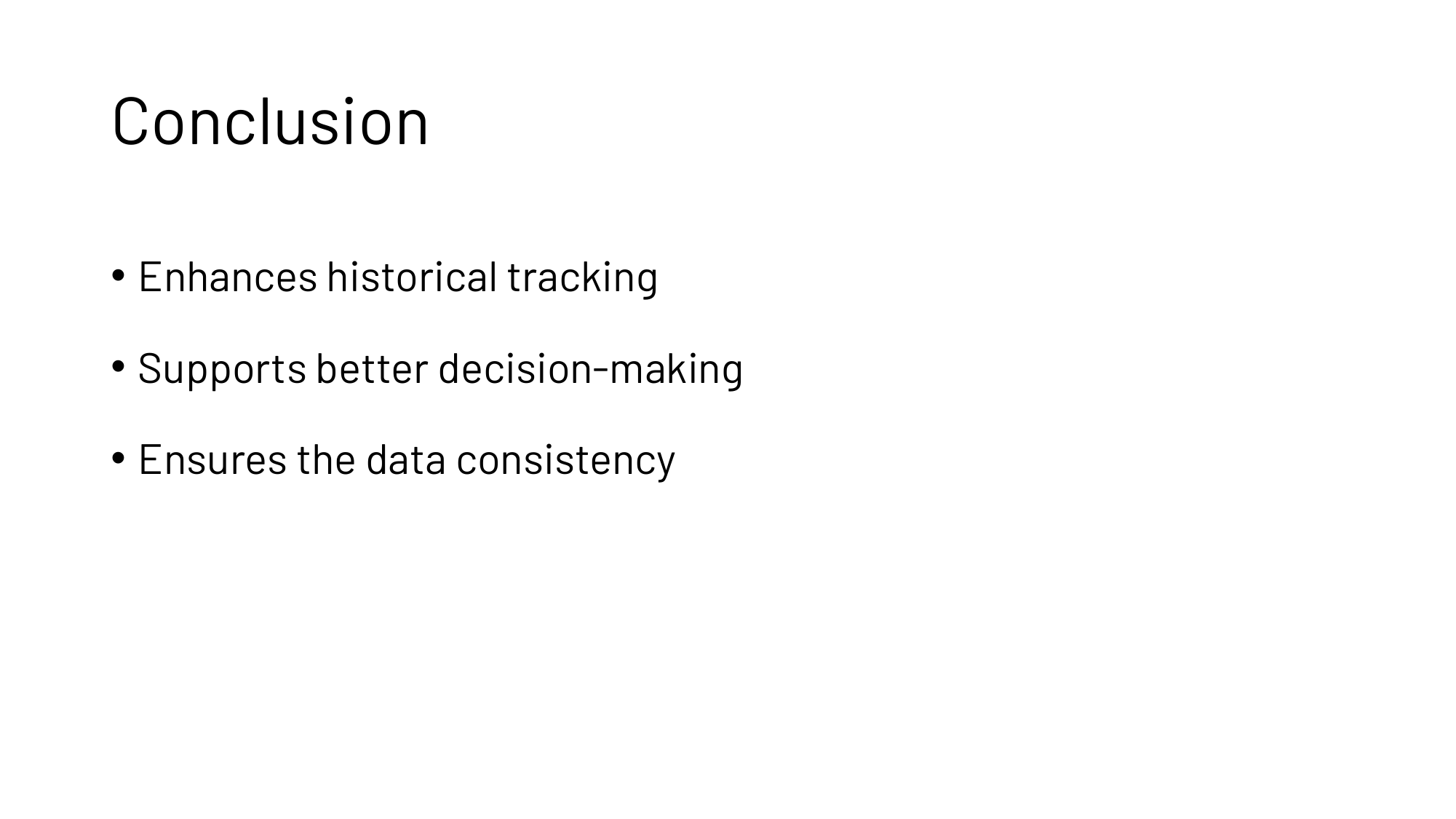

# Conclusion
Enhances historical tracking
Supports better decision-making
Ensures the data consistency